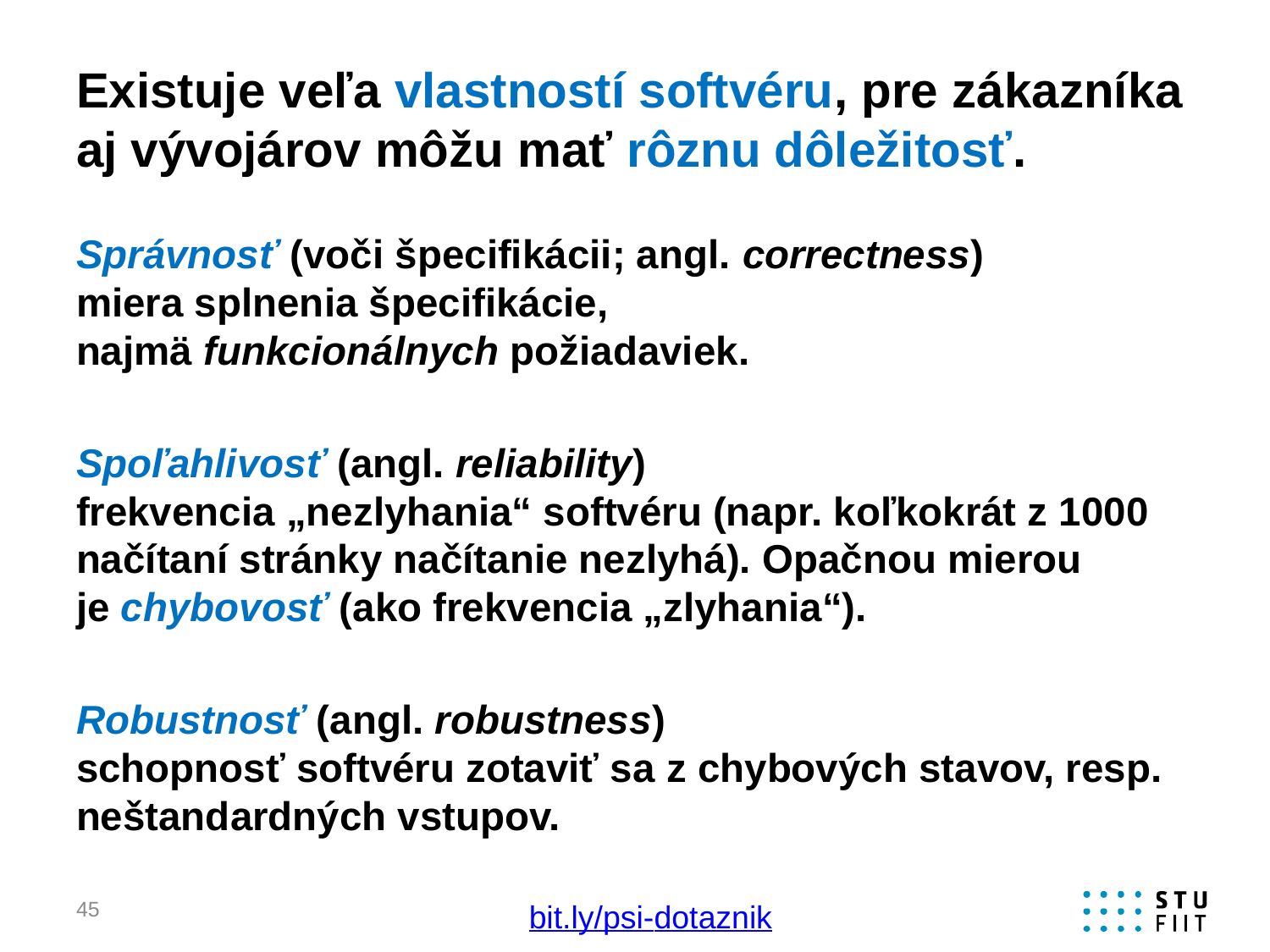

# Existuje veľa vlastností softvéru, pre zákazníka aj vývojárov môžu mať rôznu dôležitosť.
Správnosť (voči špecifikácii; angl. correctness)
miera splnenia špecifikácie, najmä funkcionálnych požiadaviek.

Spoľahlivosť (angl. reliability)
frekvencia „nezlyhania“ softvéru (napr. koľkokrát z 1000 načítaní stránky načítanie nezlyhá). Opačnou mierou je chybovosť (ako frekvencia „zlyhania“).

Robustnosť (angl. robustness)
schopnosť softvéru zotaviť sa z chybových stavov, resp. neštandardných vstupov.

45